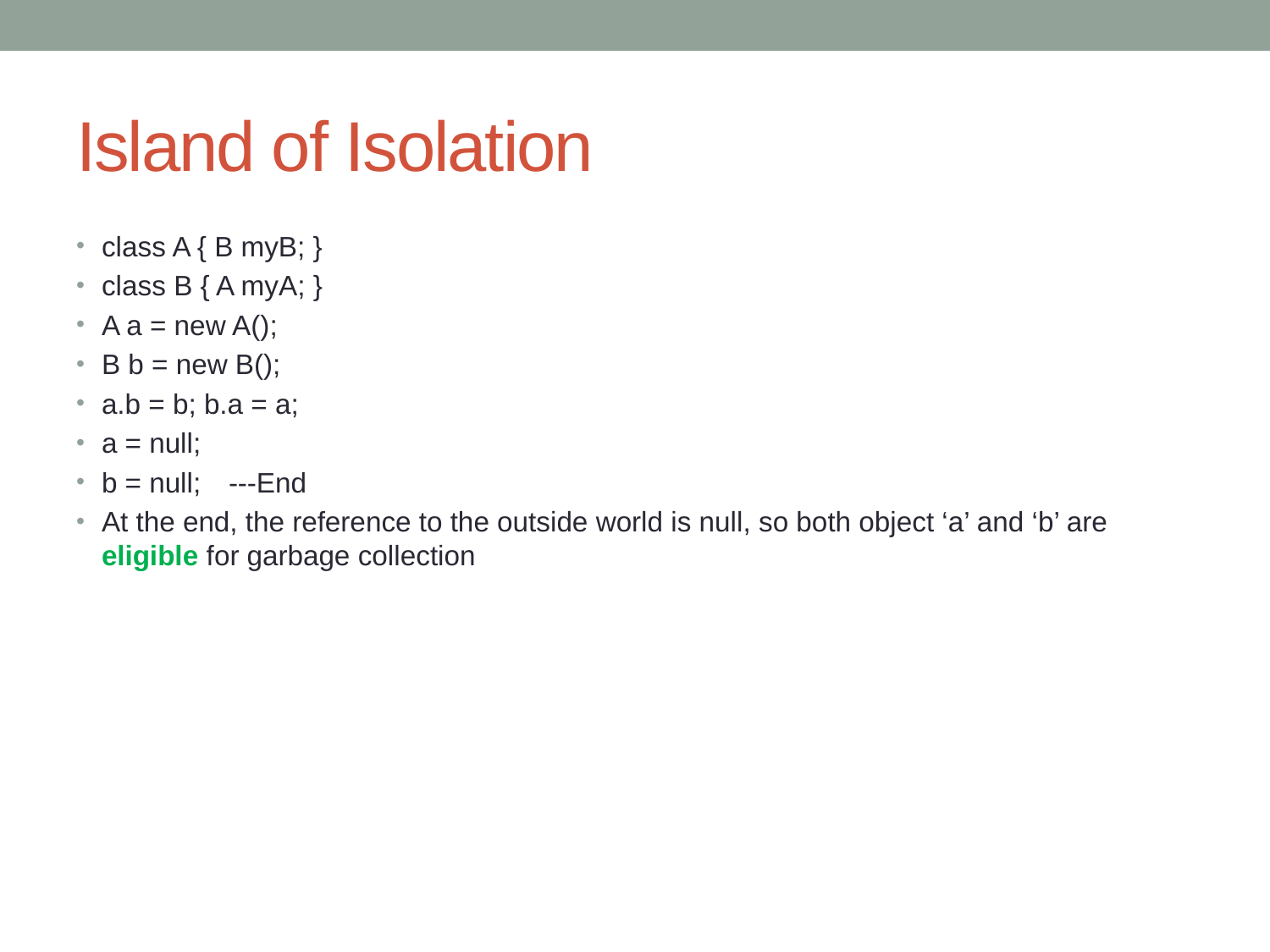

# Island of Isolation
class A { B myB; }
class B { A myA; }
A a = new A();
B b = new B();
a.b = b; b.a = a;
a = null;
b = null;	---End
At the end, the reference to the outside world is null, so both object ‘a’ and ‘b’ are eligible for garbage collection